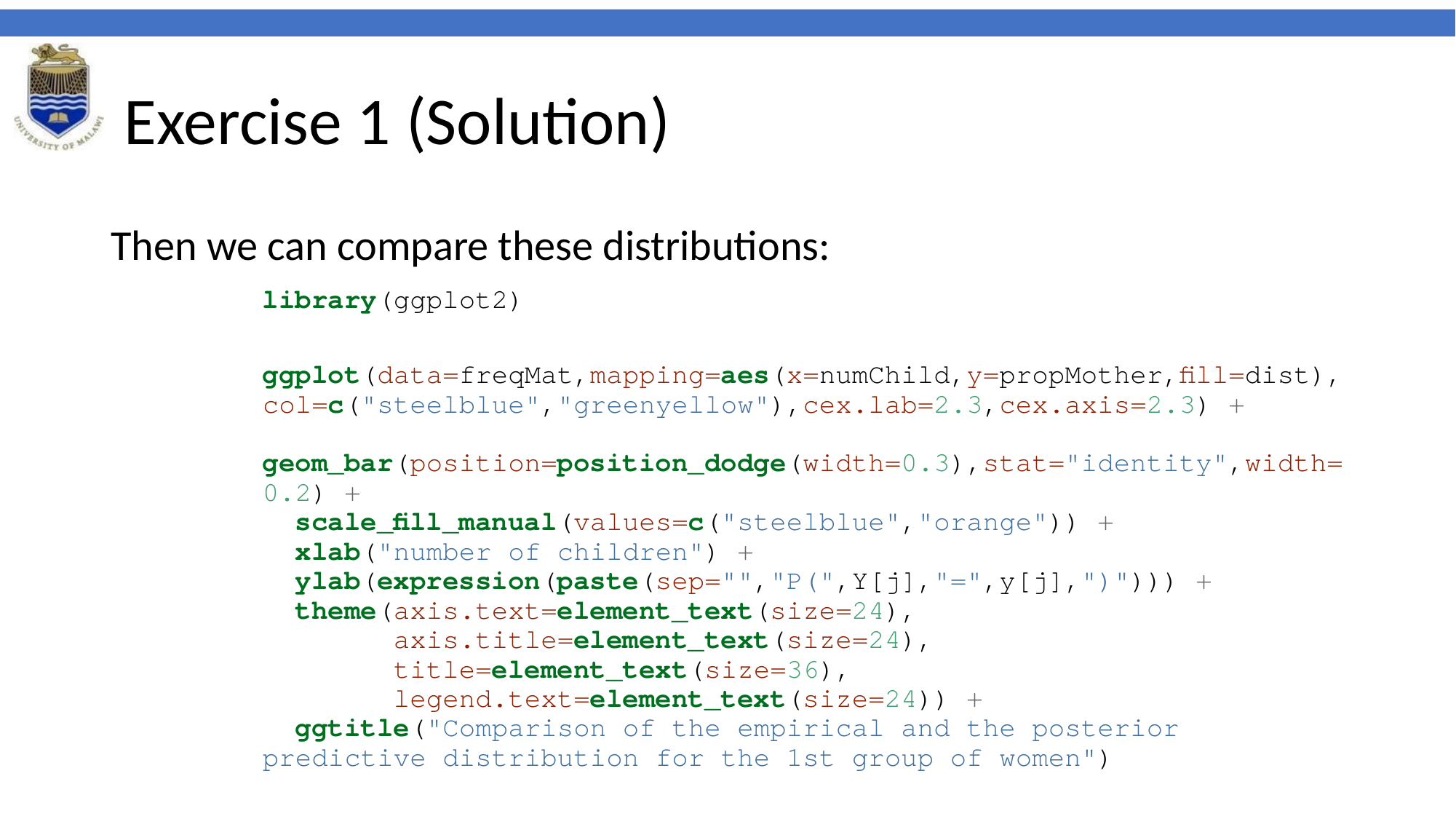

# Exercise 1 (Solution)
Then we can compare these distributions:
library(ggplot2)
ggplot(data=freqMat,mapping=aes(x=numChild,y=propMother,fill=dist),col=c("steelblue","greenyellow"),cex.lab=2.3,cex.axis=2.3) +
  geom_bar(position=position_dodge(width=0.3),stat="identity",width=0.2) +
  scale_fill_manual(values=c("steelblue","orange")) +
  xlab("number of children") +
  ylab(expression(paste(sep="","P(",Y[j],"=",y[j],")"))) +
  theme(axis.text=element_text(size=24),
        axis.title=element_text(size=24),
        title=element_text(size=36),
        legend.text=element_text(size=24)) +
  ggtitle("Comparison of the empirical and the posterior predictive distribution for the 1st group of women")